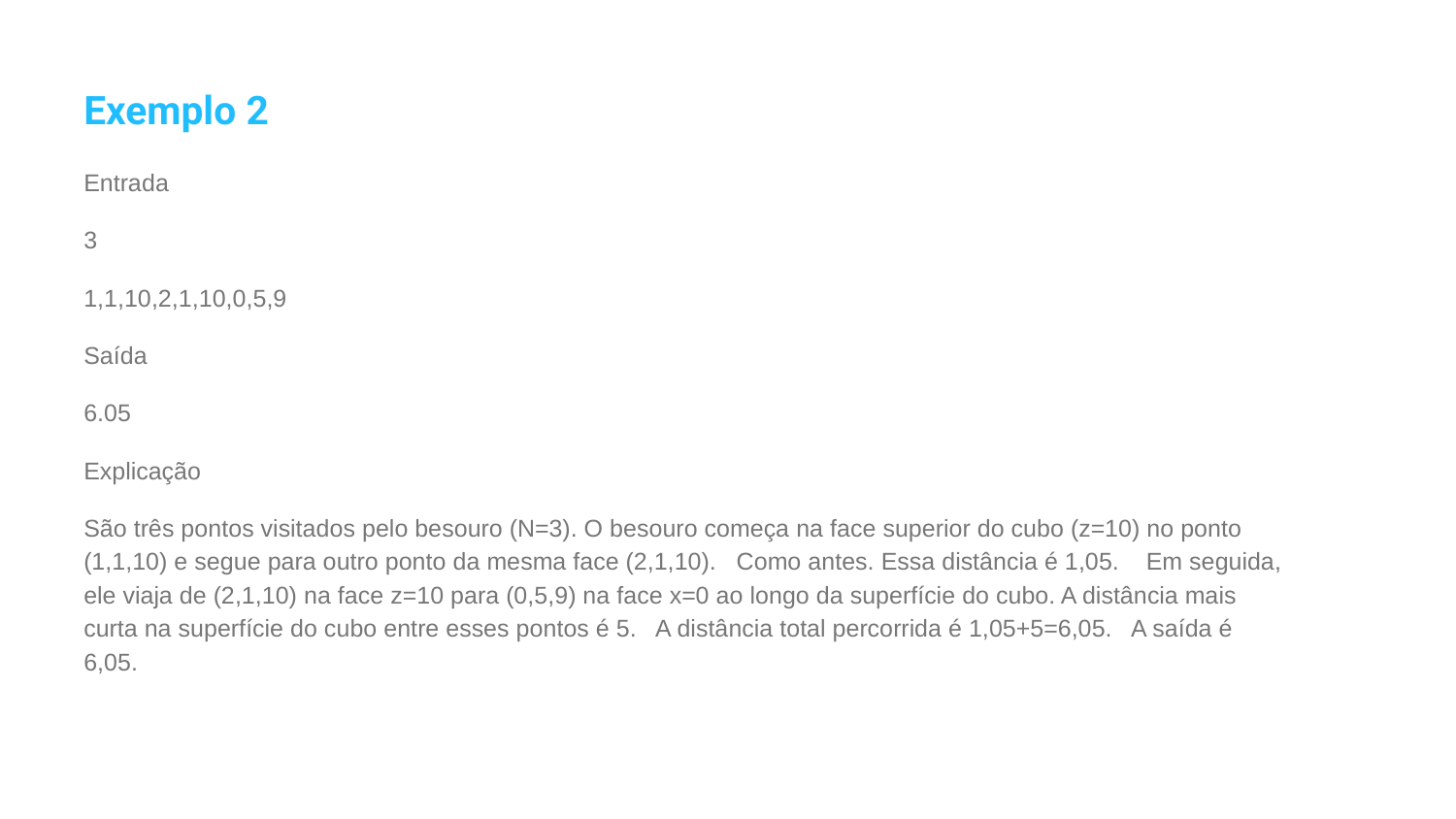

Exemplo 2
Entrada
3
1,1,10,2,1,10,0,5,9
Saída
6.05
Explicação
São três pontos visitados pelo besouro (N=3). O besouro começa na face superior do cubo (z=10) no ponto (1,1,10) e segue para outro ponto da mesma face (2,1,10).   Como antes. Essa distância é 1,05.    Em seguida, ele viaja de (2,1,10) na face z=10 para (0,5,9) na face x=0 ao longo da superfície do cubo. A distância mais curta na superfície do cubo entre esses pontos é 5.   A distância total percorrida é 1,05+5=6,05.   A saída é 6,05.